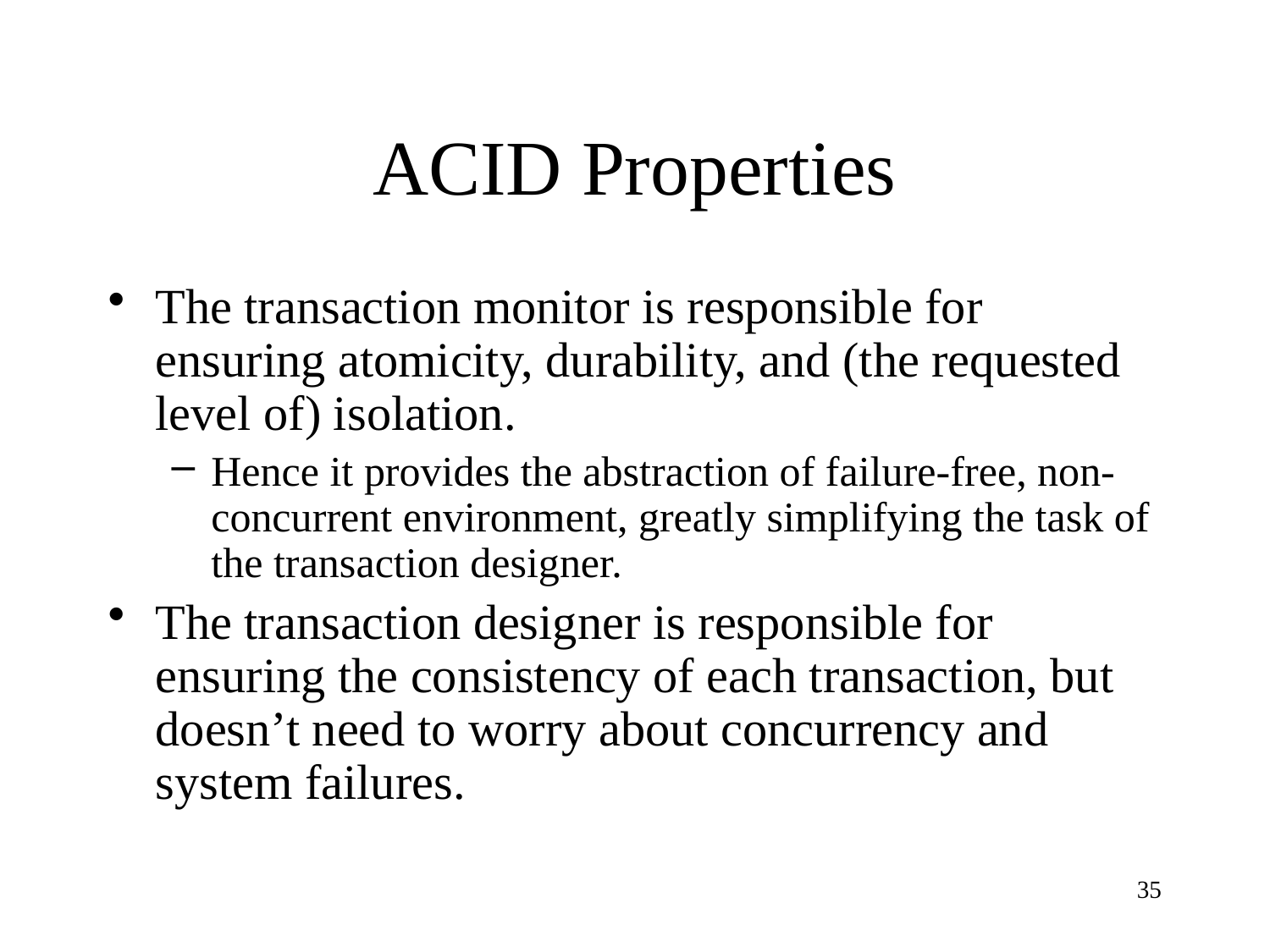

# ACID Properties
The transaction monitor is responsible for ensuring atomicity, durability, and (the requested level of) isolation.
Hence it provides the abstraction of failure-free, non-concurrent environment, greatly simplifying the task of the transaction designer.
The transaction designer is responsible for ensuring the consistency of each transaction, but doesn’t need to worry about concurrency and system failures.
35